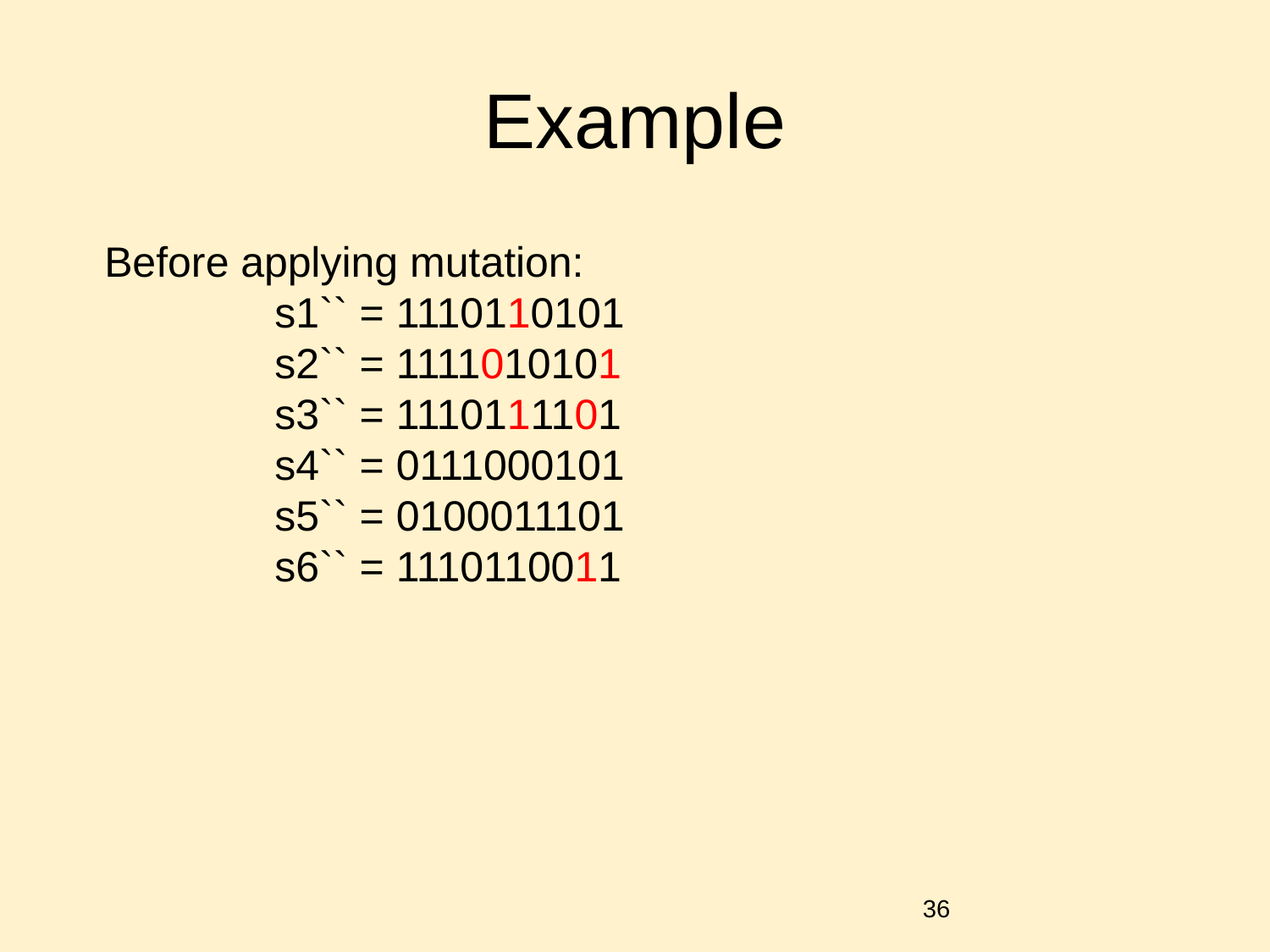

# Example
Before applying mutation:
   	  s1`` = 1110110101
   	  s2`` = 1111010101
   	  s3`` = 1110111101
   	  s4`` = 0111000101
   	  s5`` = 0100011101
   	  s6`` = 1110110011
36